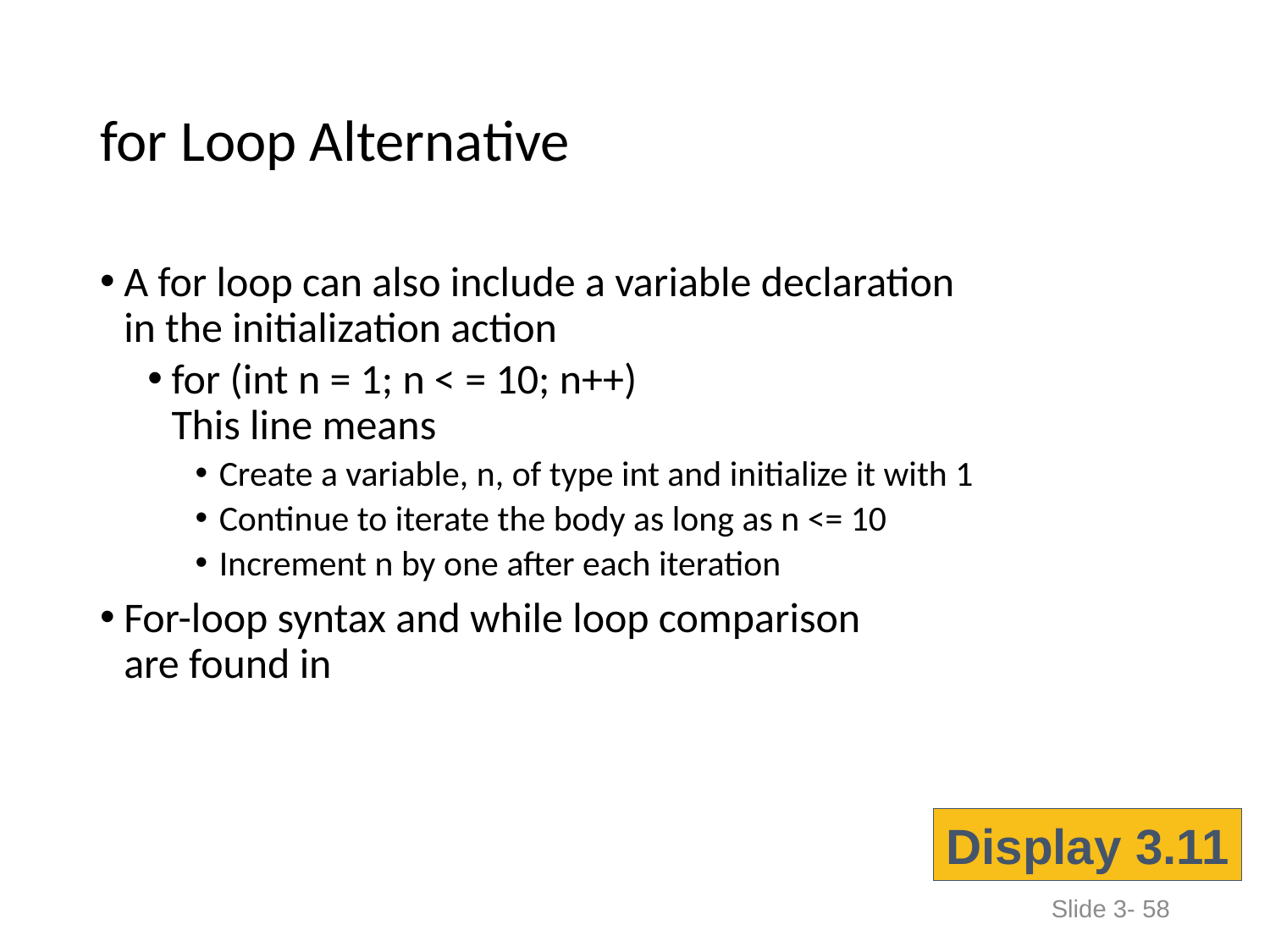

# for Loop Alternative
A for loop can also include a variable declaration
in the initialization action
for (int n = 1; n < = 10; n++)
This line means
Create a variable, n, of type int and initialize it with 1
Continue to iterate the body as long as n <= 10
Increment n by one after each iteration
For-loop syntax and while loop comparison
are found in
Display 3.11
Slide 3- 58